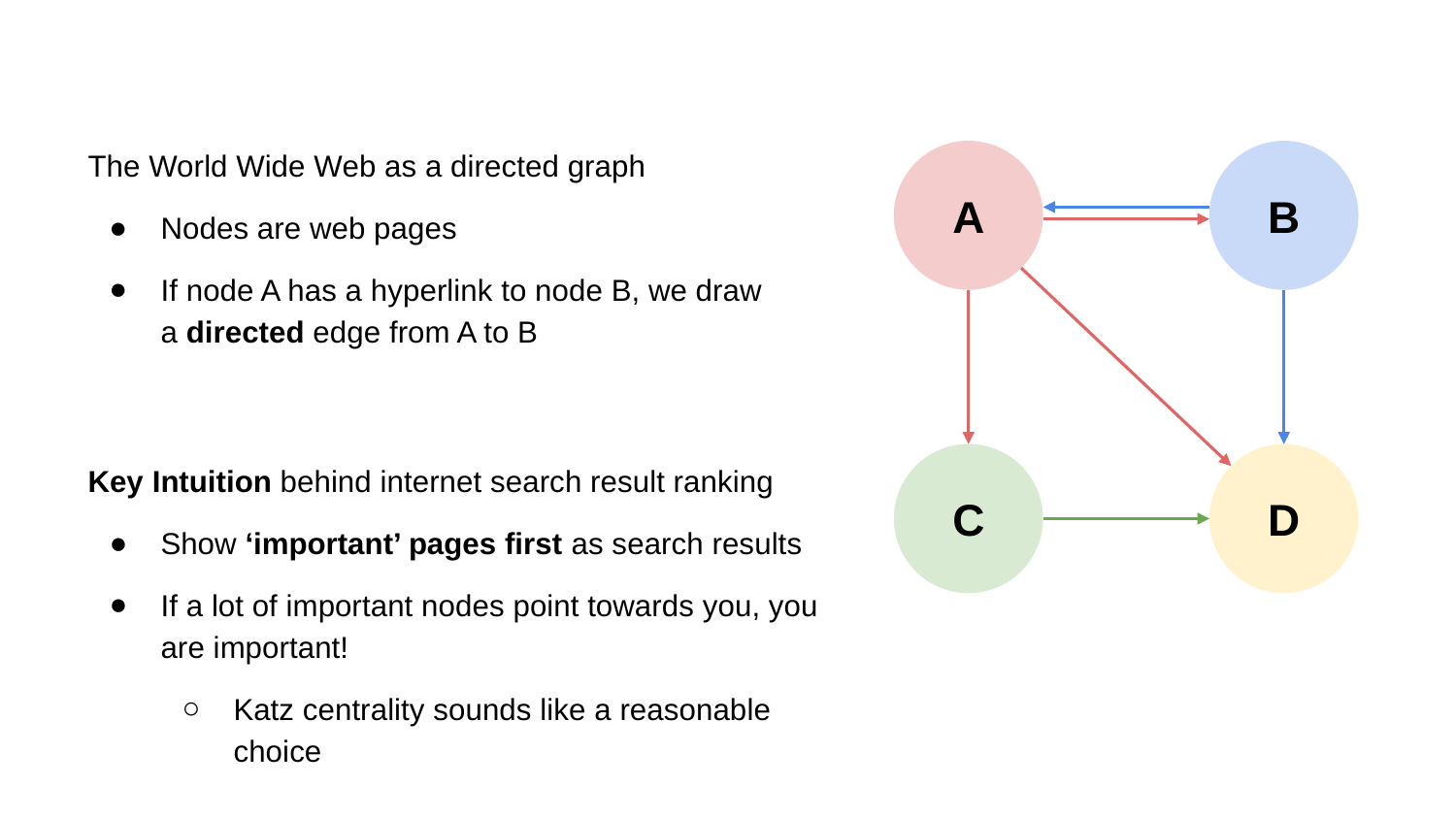

The World Wide Web as a directed graph
Nodes are web pages
If node A has a hyperlink to node B, we draw a directed edge from A to B
A
B
Key Intuition behind internet search result ranking
Show ‘important’ pages first as search results
If a lot of important nodes point towards you, you are important!
Katz centrality sounds like a reasonable choice
C
D